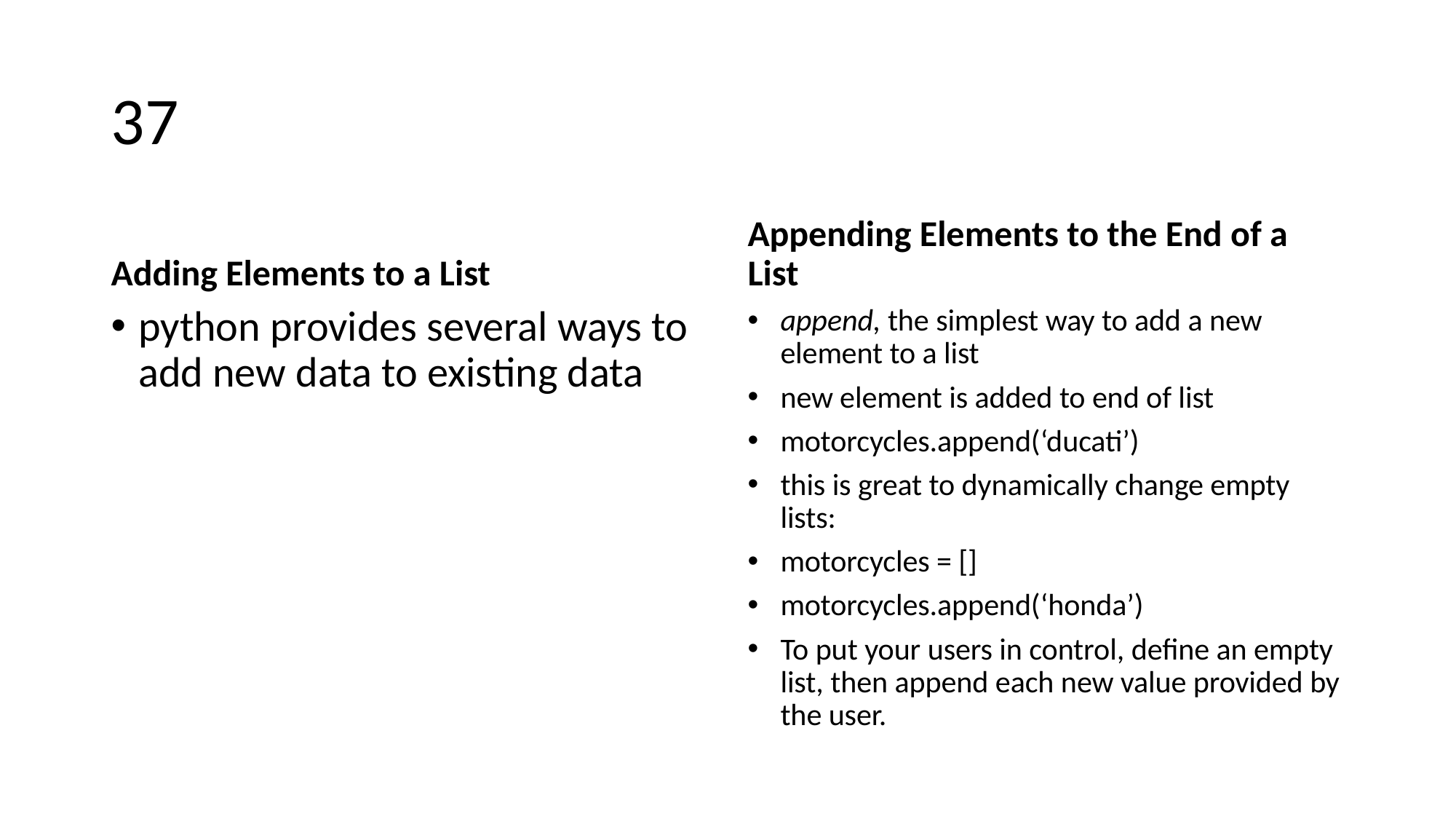

# 37
Adding Elements to a List
Appending Elements to the End of a List
python provides several ways to add new data to existing data
append, the simplest way to add a new element to a list
new element is added to end of list
motorcycles.append(‘ducati’)
this is great to dynamically change empty lists:
motorcycles = []
motorcycles.append(‘honda’)
To put your users in control, define an empty list, then append each new value provided by the user.